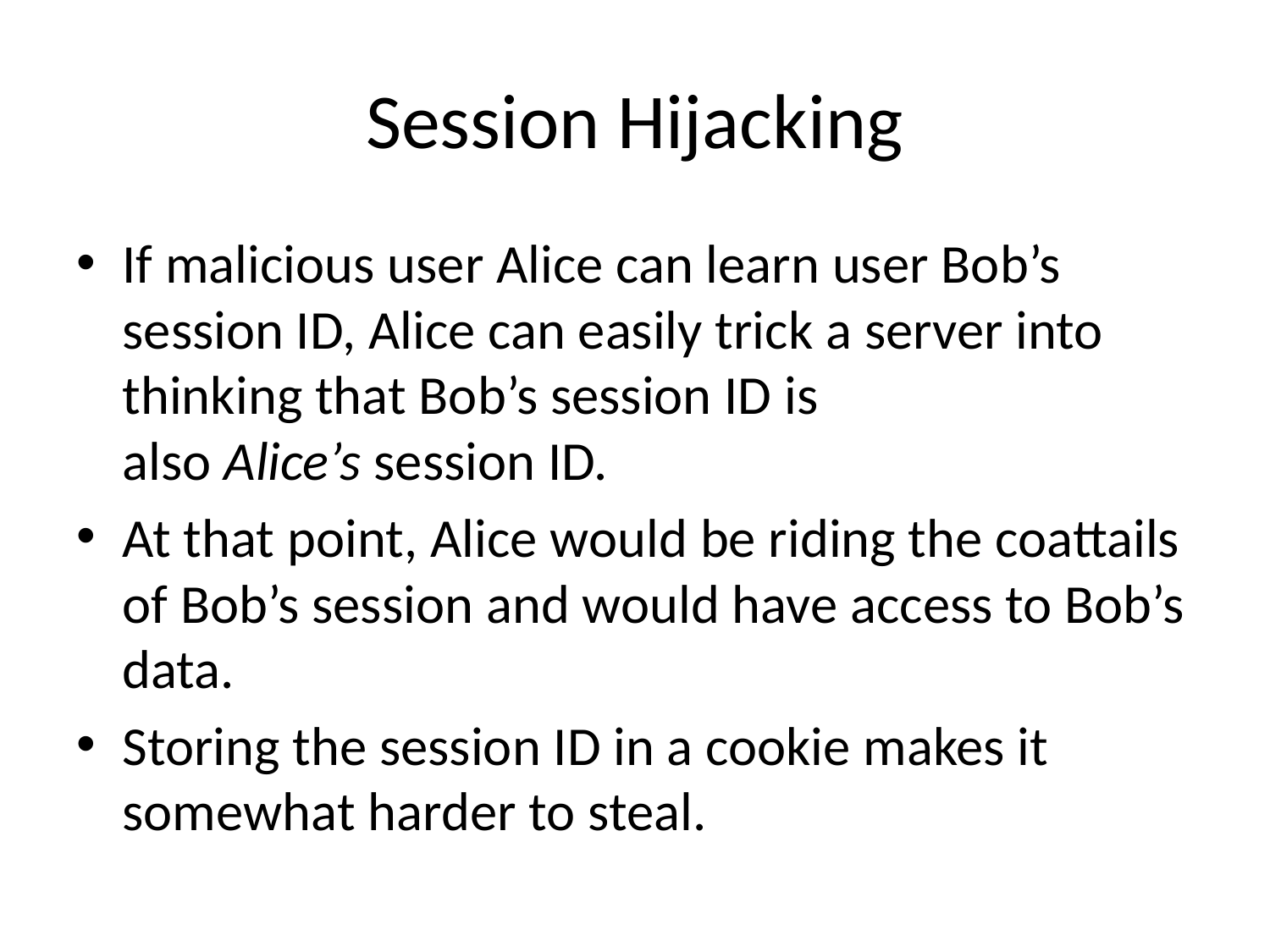

# Session Hijacking
If malicious user Alice can learn user Bob’s session ID, Alice can easily trick a server into thinking that Bob’s session ID is also Alice’s session ID.
At that point, Alice would be riding the coattails of Bob’s session and would have access to Bob’s data.
Storing the session ID in a cookie makes it somewhat harder to steal.